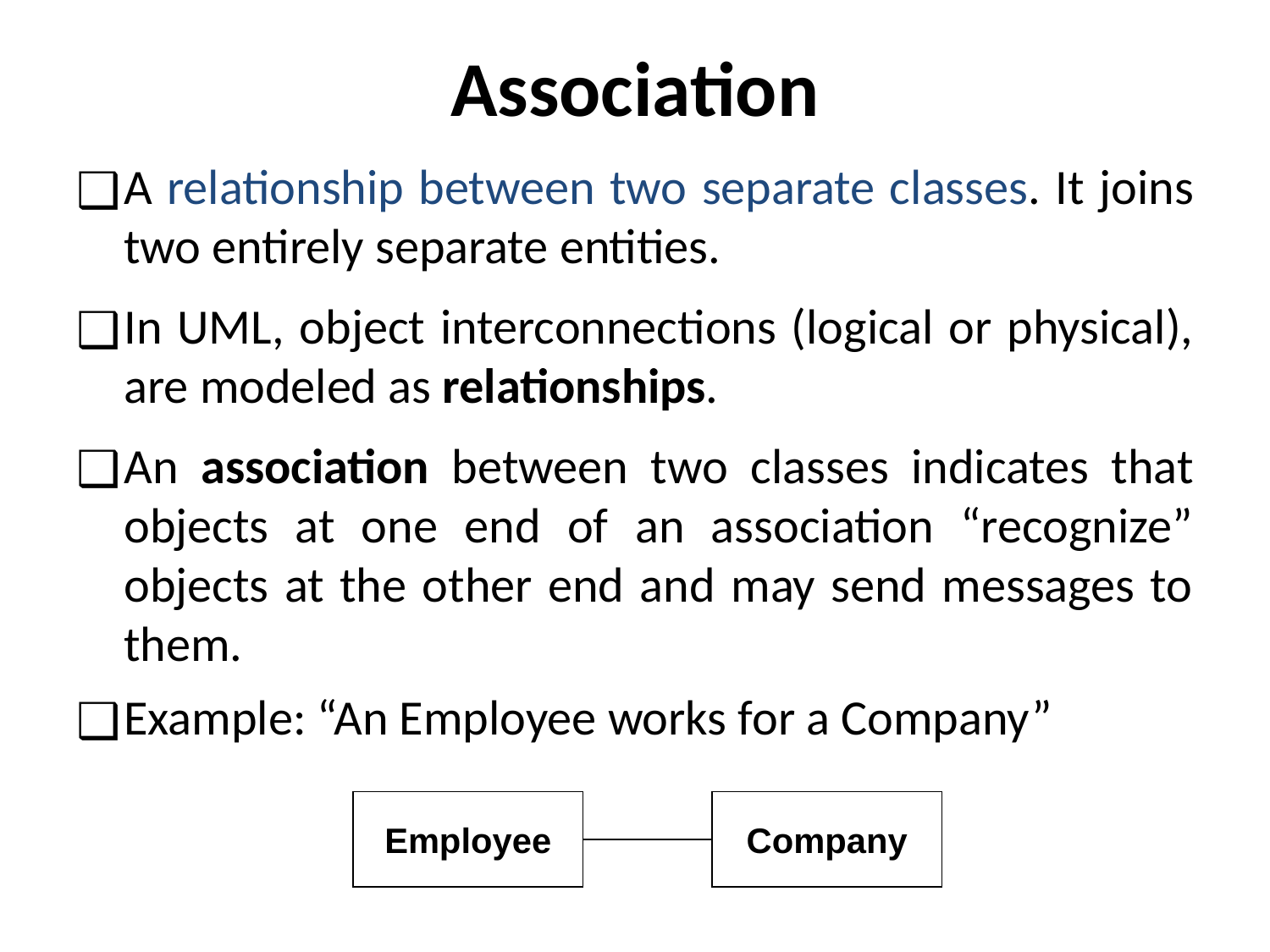

# Association
A relationship between two separate classes. It joins two entirely separate entities.
In UML, object interconnections (logical or physical), are modeled as relationships.
An association between two classes indicates that objects at one end of an association “recognize” objects at the other end and may send messages to them.
Example: “An Employee works for a Company”

Employee
Company